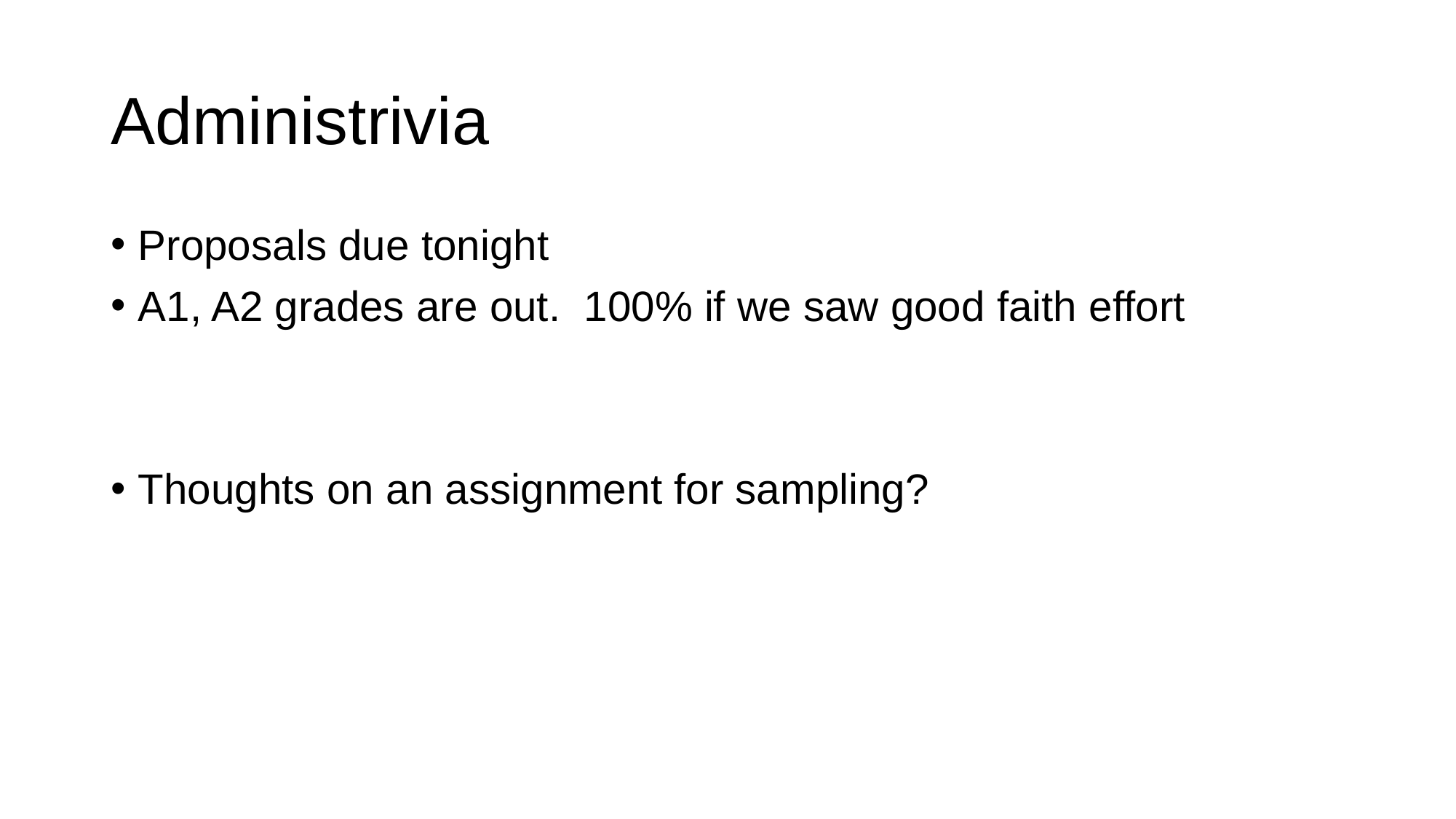

# Administrivia
Proposals due tonight
A1, A2 grades are out.  100% if we saw good faith effort

Thoughts on an assignment for sampling?